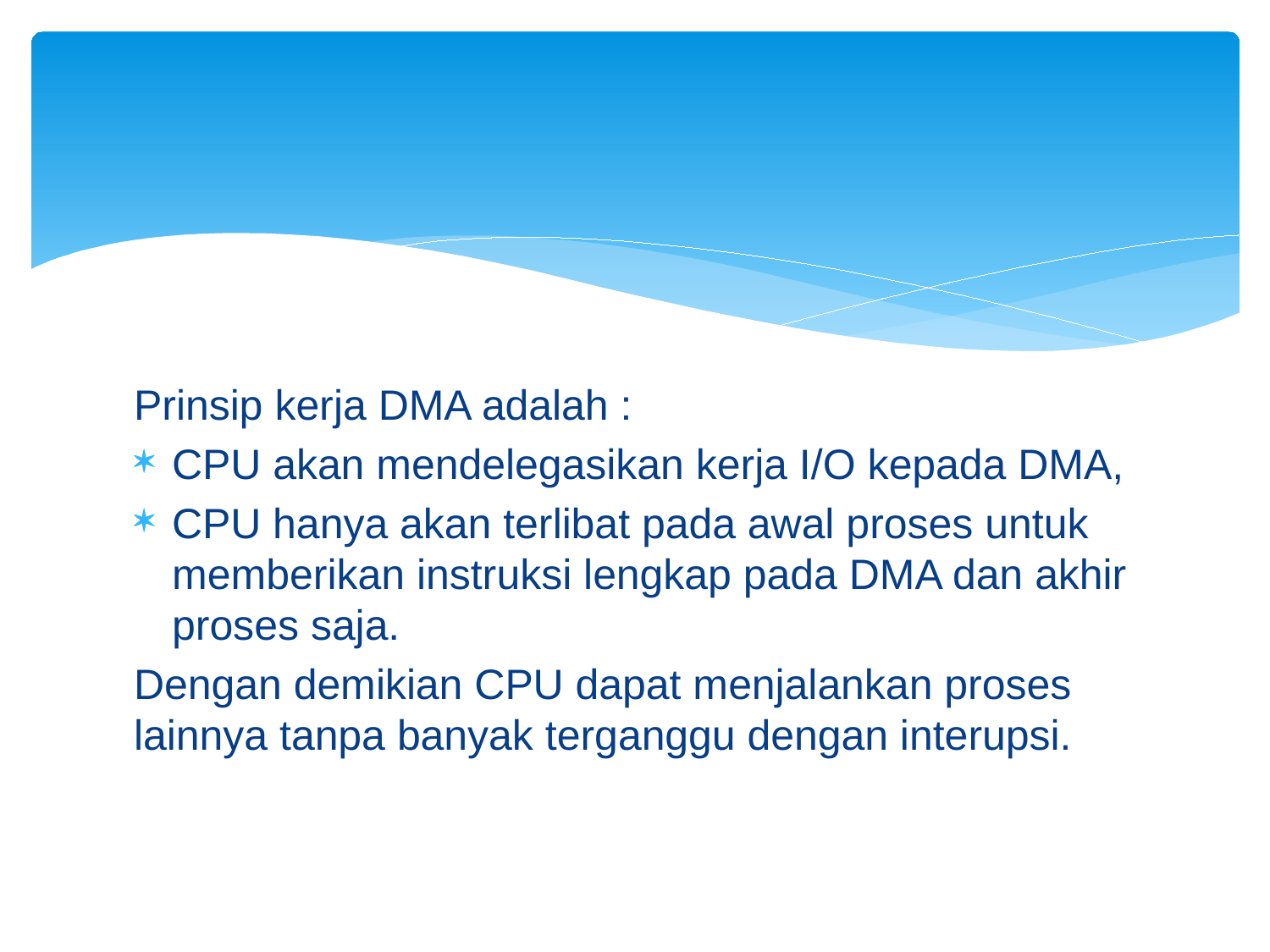

#
Prinsip kerja DMA adalah :
CPU akan mendelegasikan kerja I/O kepada DMA,
CPU hanya akan terlibat pada awal proses untuk memberikan instruksi lengkap pada DMA dan akhir proses saja.
Dengan demikian CPU dapat menjalankan proses lainnya tanpa banyak terganggu dengan interupsi.